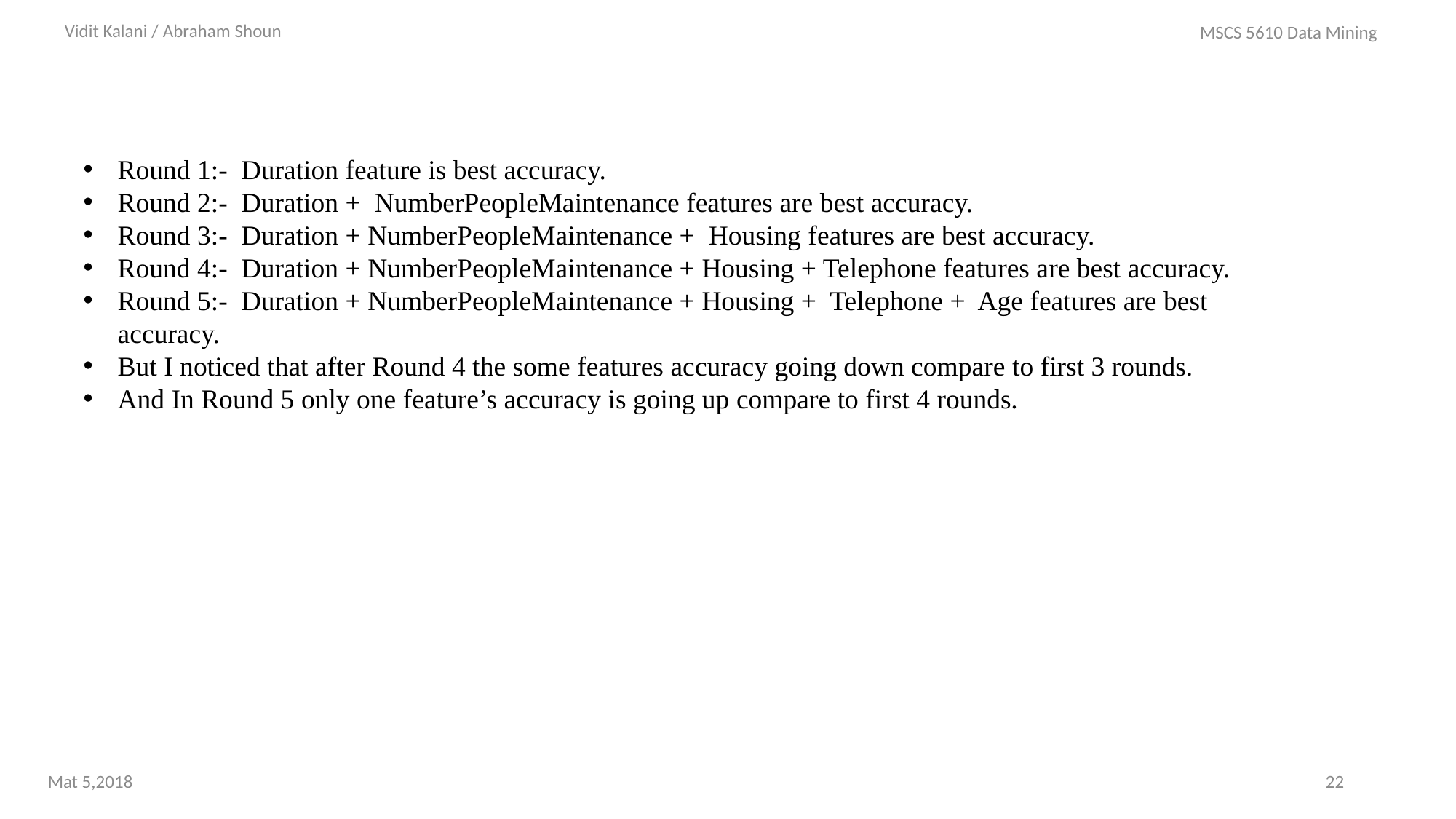

Vidit Kalani / Abraham Shoun
MSCS 5610 Data Mining
Round 1:-  Duration feature is best accuracy.
Round 2:-  Duration +  NumberPeopleMaintenance features are best accuracy.
Round 3:-  Duration + NumberPeopleMaintenance +  Housing features are best accuracy.
Round 4:-  Duration + NumberPeopleMaintenance + Housing + Telephone features are best accuracy.
Round 5:-  Duration + NumberPeopleMaintenance + Housing +  Telephone +  Age features are best accuracy.
But I noticed that after Round 4 the some features accuracy going down compare to first 3 rounds.
And In Round 5 only one feature’s accuracy is going up compare to first 4 rounds.

Mat 5,2018
22